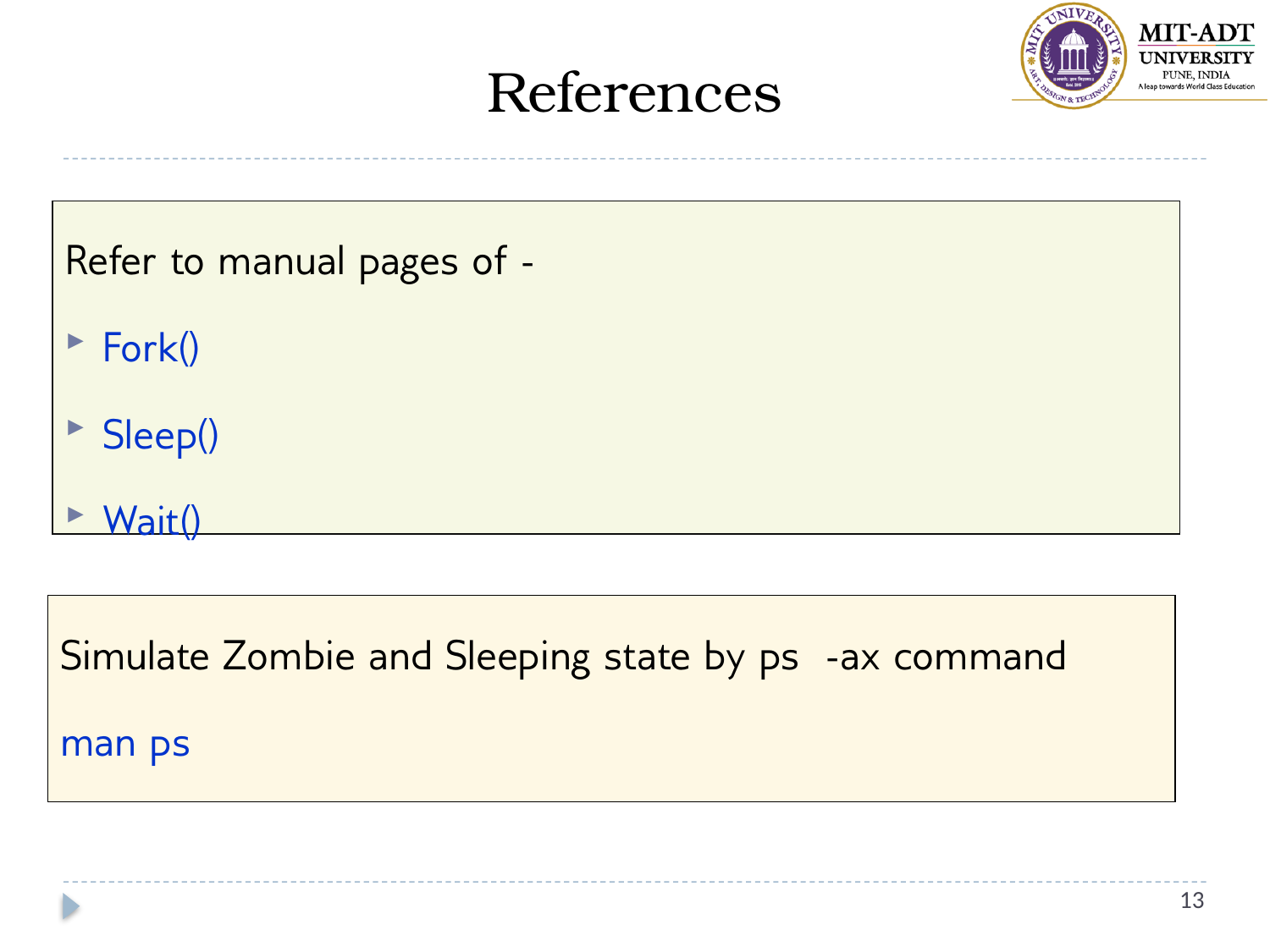

# References
Refer to manual pages of -
Fork()
Sleep()
Wait()

Simulate Zombie and Sleeping state by ps  -ax command
man ps

13